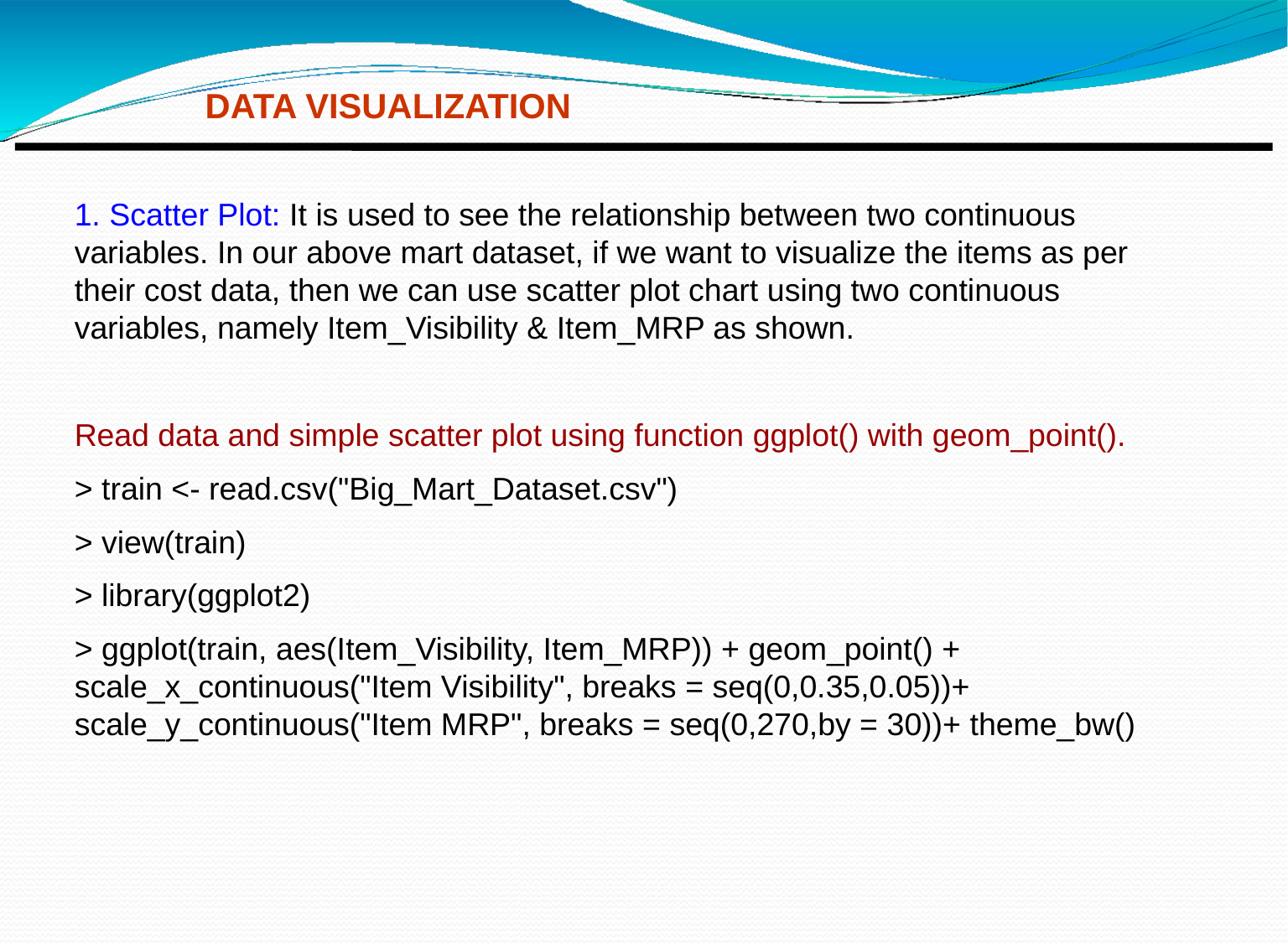

DATA VISUALIZATION

1. Scatter Plot: It is used to see the relationship between two continuous variables. In our above mart dataset, if we want to visualize the items as per their cost data, then we can use scatter plot chart using two continuous variables, namely Item_Visibility & Item_MRP as shown.

Read data and simple scatter plot using function ggplot() with geom_point().
> train <- read.csv("Big_Mart_Dataset.csv")
> view(train)
> library(ggplot2)
> ggplot(train, aes(Item_Visibility, Item_MRP)) + geom_point() + scale_x_continuous("Item Visibility", breaks = seq(0,0.35,0.05))+ scale_y_continuous("Item MRP", breaks = seq(0,270,by = 30))+ theme_bw()